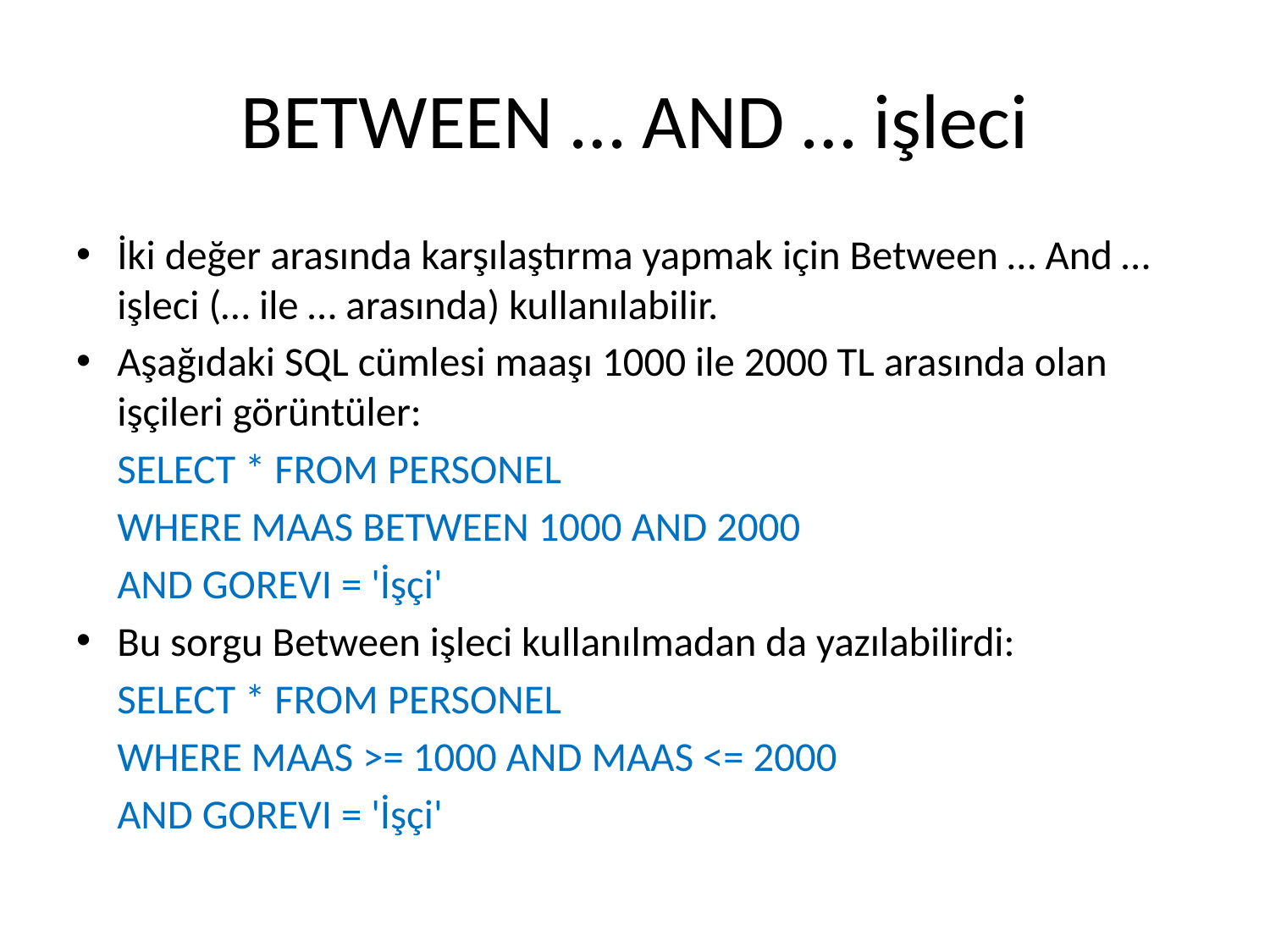

# BETWEEN … AND … işleci
İki değer arasında karşılaştırma yapmak için Between … And … işleci (… ile … arasında) kullanılabilir.
Aşağıdaki SQL cümlesi maaşı 1000 ile 2000 TL arasında olan işçileri görüntüler:
	SELECT * FROM PERSONEL
	WHERE MAAS BETWEEN 1000 AND 2000
	AND GOREVI = 'İşçi'
Bu sorgu Between işleci kullanılmadan da yazılabilirdi:
	SELECT * FROM PERSONEL
	WHERE MAAS >= 1000 AND MAAS <= 2000
	AND GOREVI = 'İşçi'